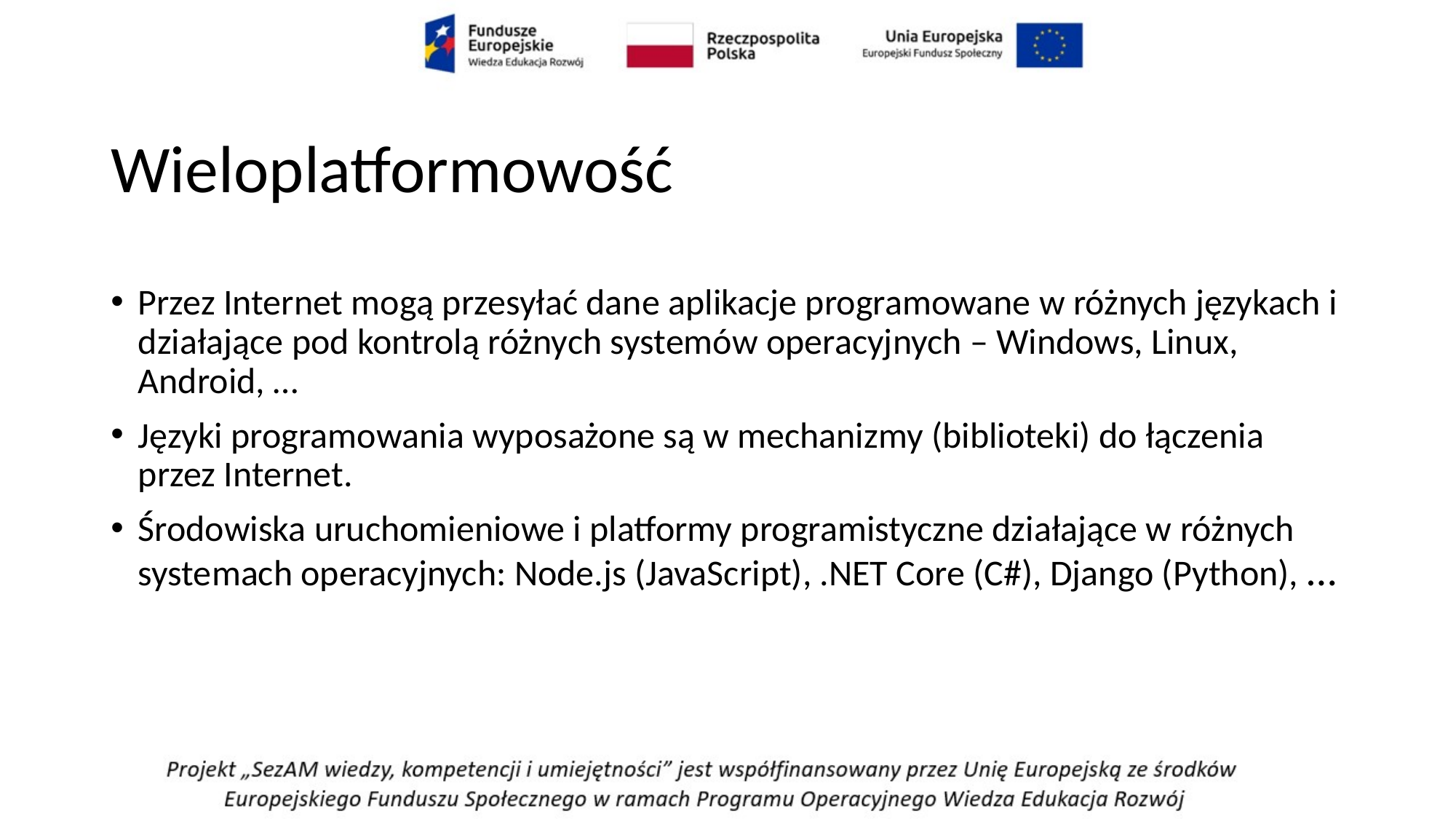

Wieloplatformowość
Przez Internet mogą przesyłać dane aplikacje programowane w różnych językach i działające pod kontrolą różnych systemów operacyjnych – Windows, Linux, Android, …
Języki programowania wyposażone są w mechanizmy (biblioteki) do łączenia przez Internet.
Środowiska uruchomieniowe i platformy programistyczne działające w różnych systemach operacyjnych: Node.js (JavaScript), .NET Core (C#), Django (Python), …